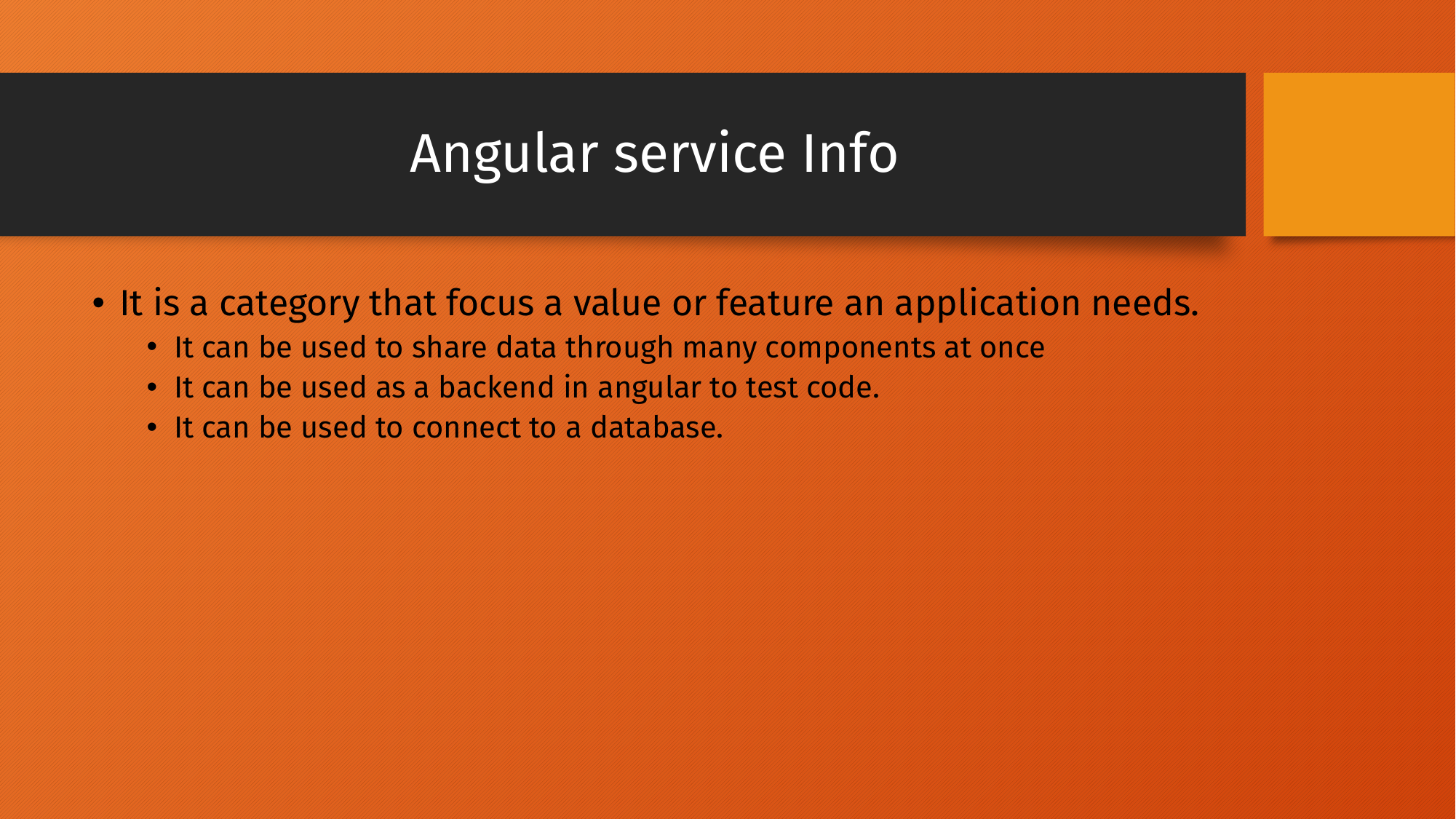

# Angular service Info
It is a category that focus a value or feature an application needs.
It can be used to share data through many components at once
It can be used as a backend in angular to test code.
It can be used to connect to a database.